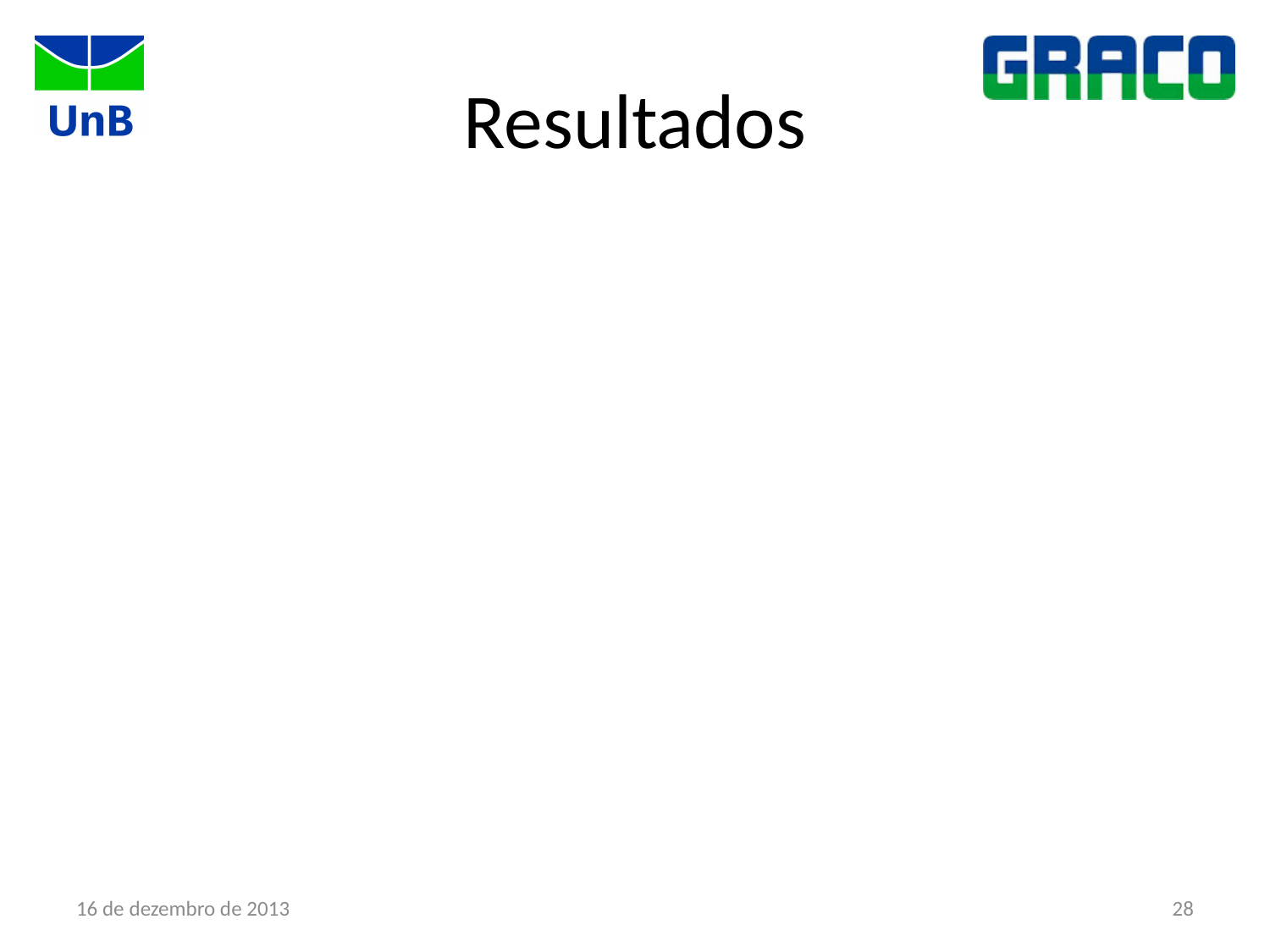

# Resultados

16 de dezembro de 2013

28